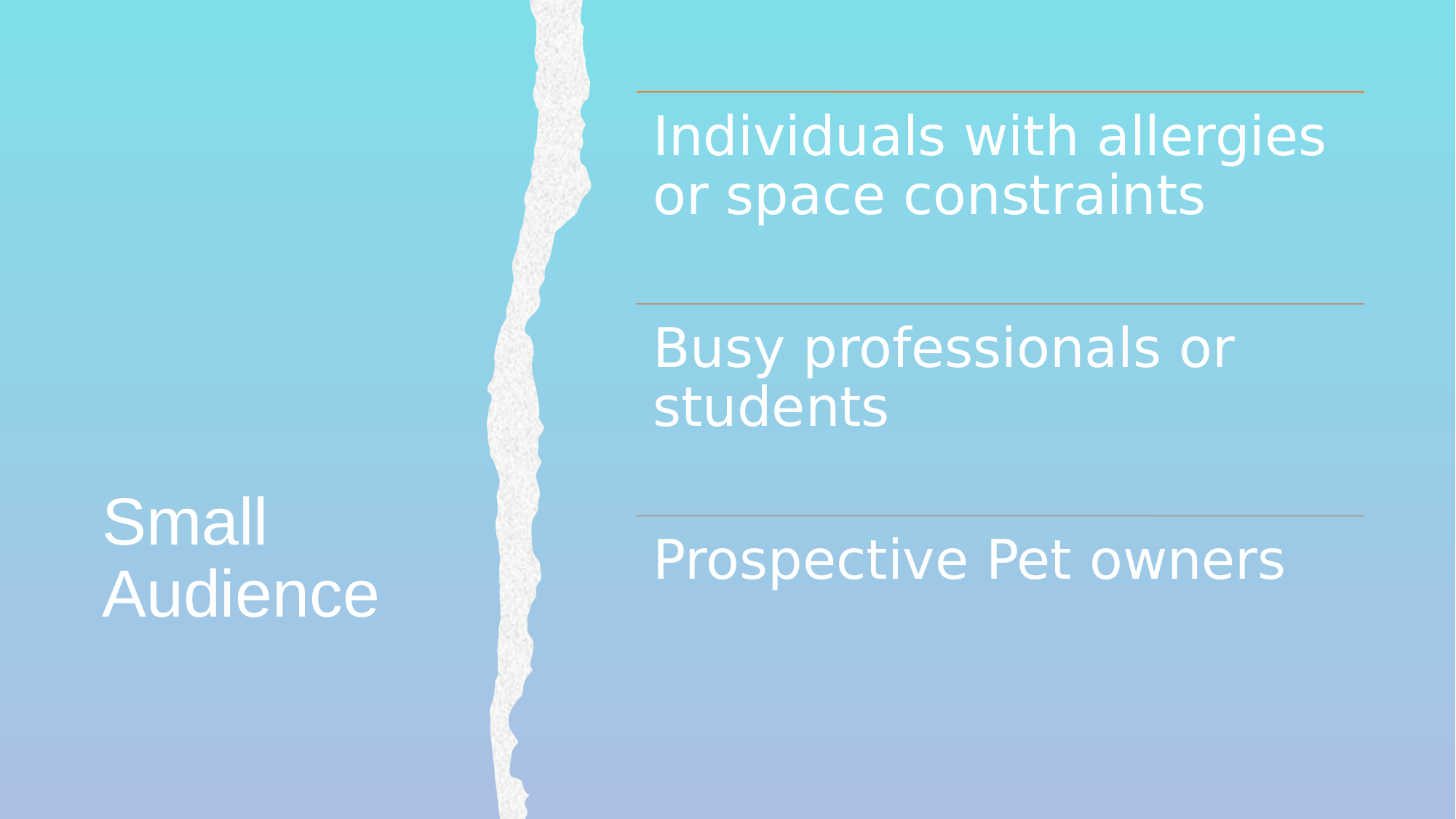

Individuals with allergies or space constraints
Busy professionals or students
Prospective Pet owners
# Small Audience